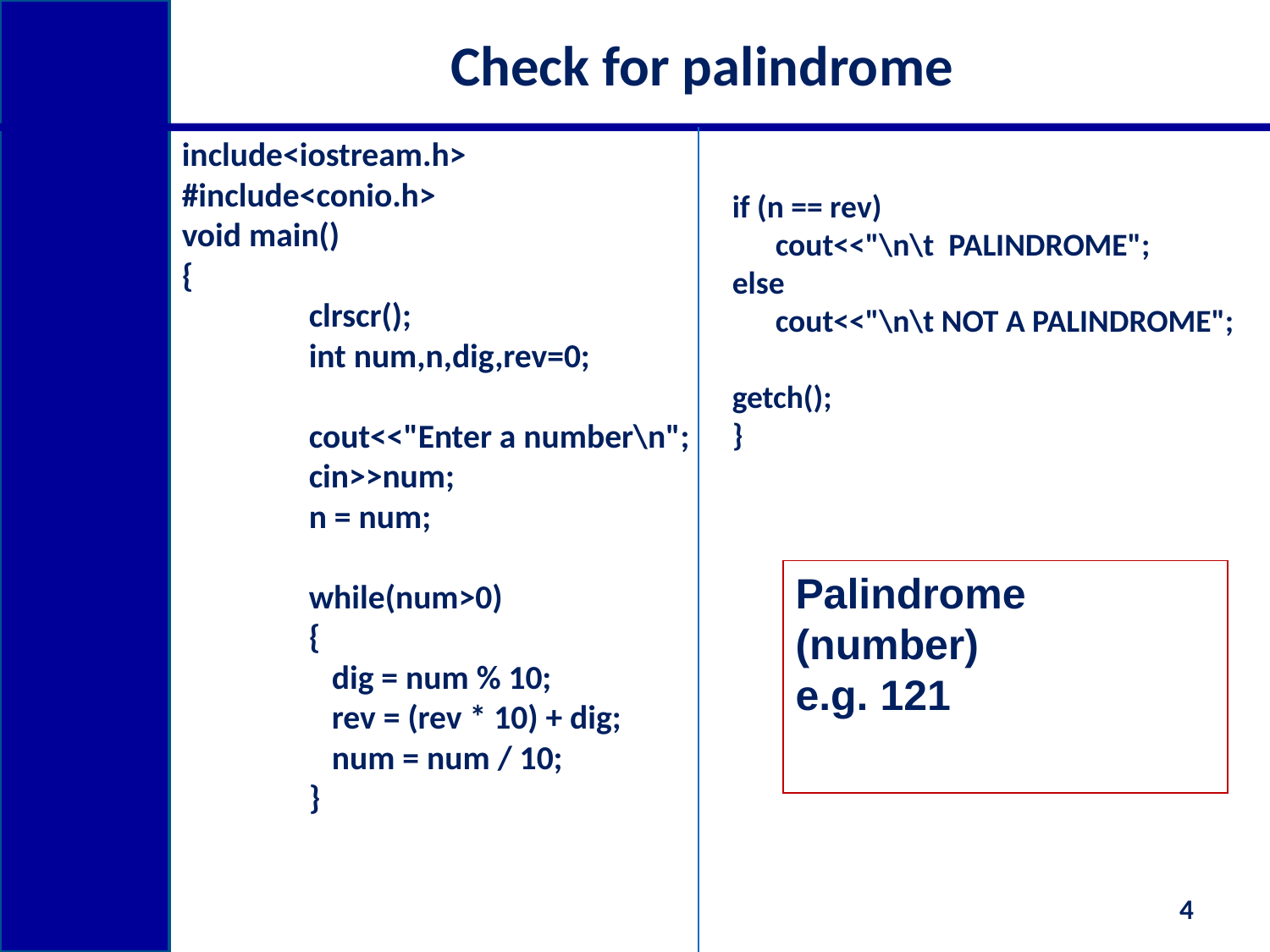

# Check for palindrome
include<iostream.h>
#include<conio.h>
void main()
{
	clrscr();
	int num,n,dig,rev=0;

	cout<<"Enter a number\n";
	cin>>num;
	n = num;

	while(num>0)
	{
	   dig = num % 10;
	   rev = (rev * 10) + dig;
	   num = num / 10;
	}

if (n == rev)
      cout<<"\n\t  PALINDROME";
else
      cout<<"\n\t NOT A PALINDROME";

getch();
}
Palindrome (number)
e.g. 121

4